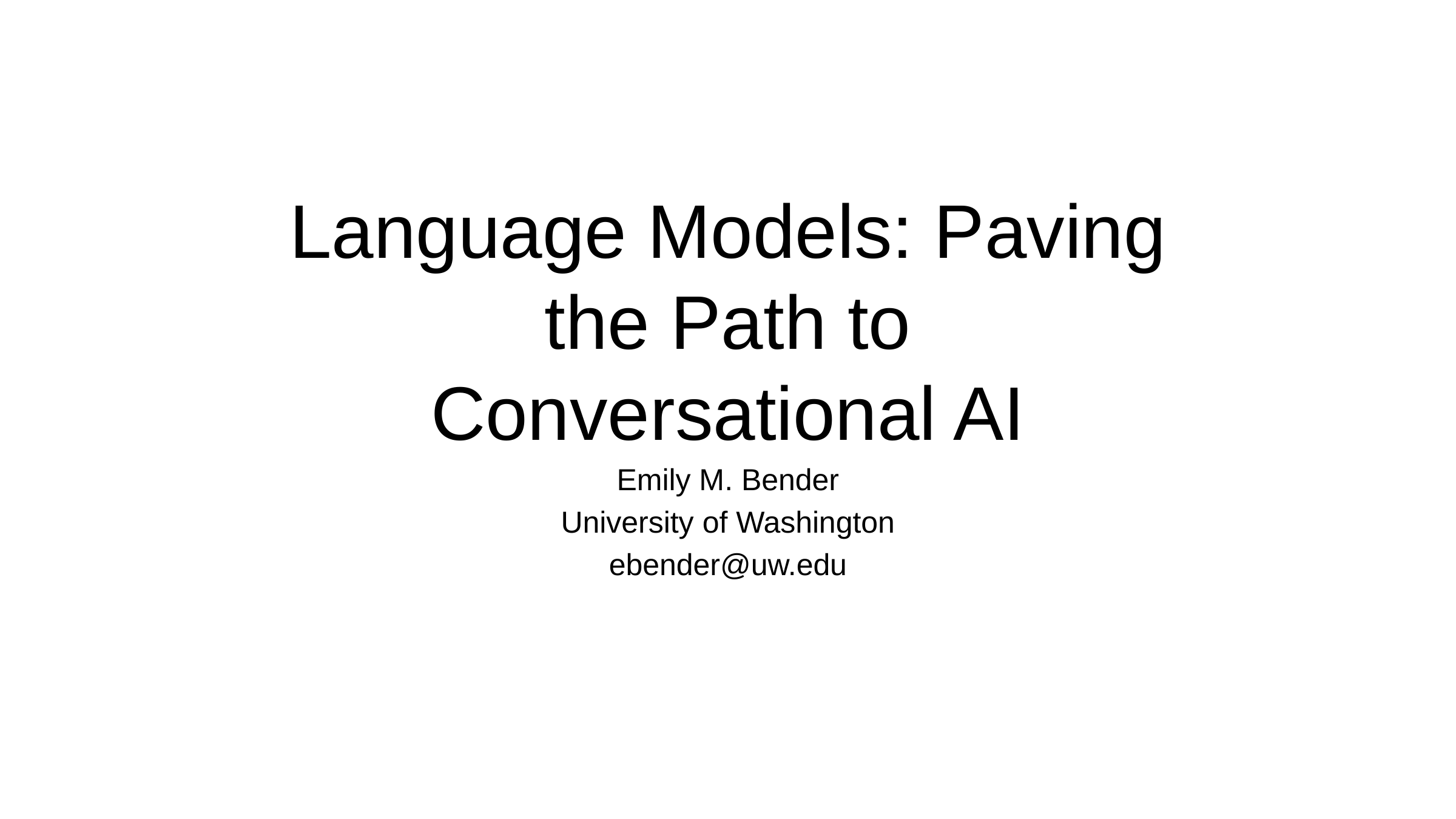

# Language Models: Paving the Path to Conversational AI
Emily M. Bender
University of Washington
ebender@uw.edu